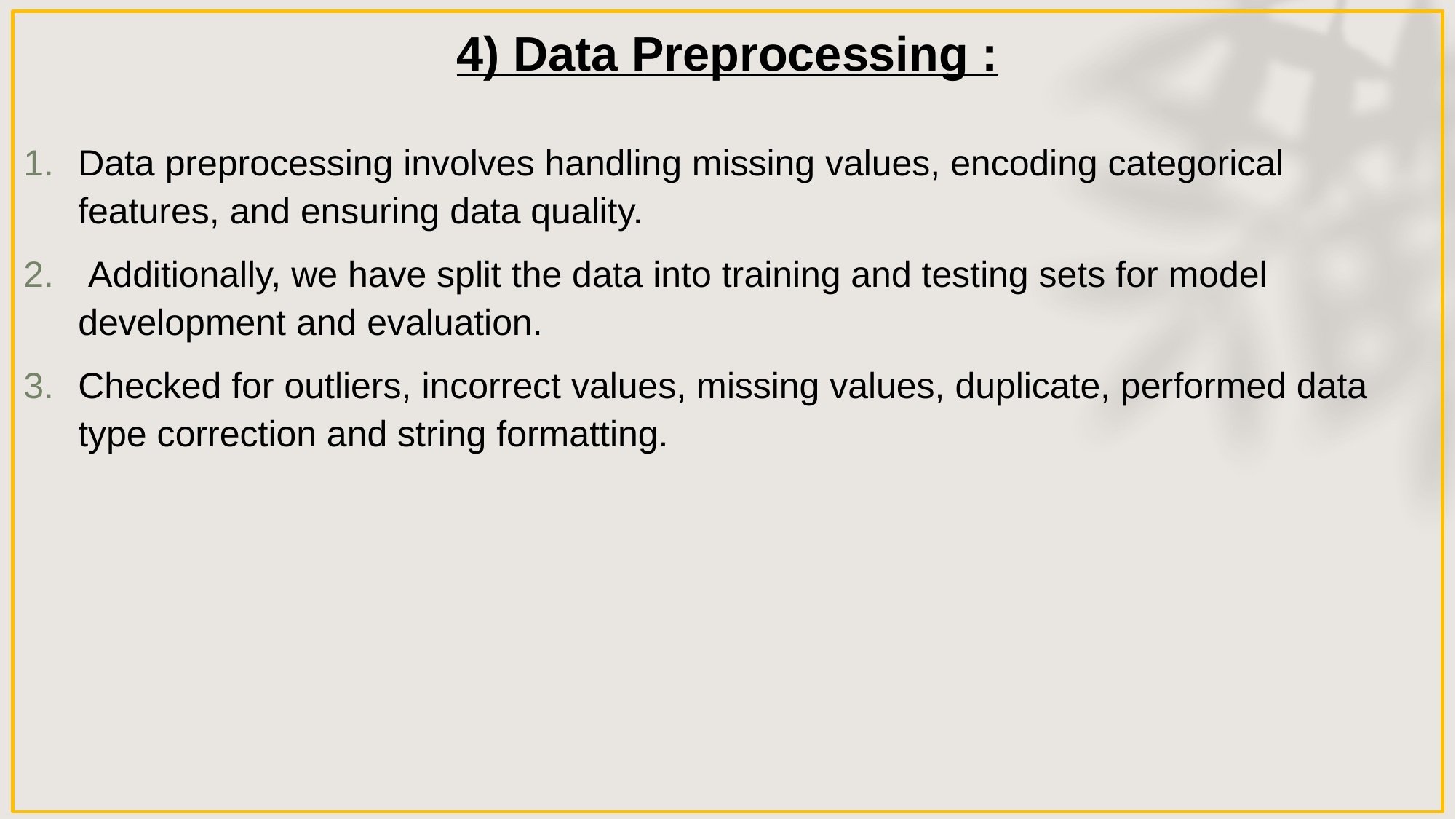

4) Data Preprocessing :

Data preprocessing involves handling missing values, encoding categorical features, and ensuring data quality.
 Additionally, we have split the data into training and testing sets for model development and evaluation.
Checked for outliers, incorrect values, missing values, duplicate, performed data type correction and string formatting.